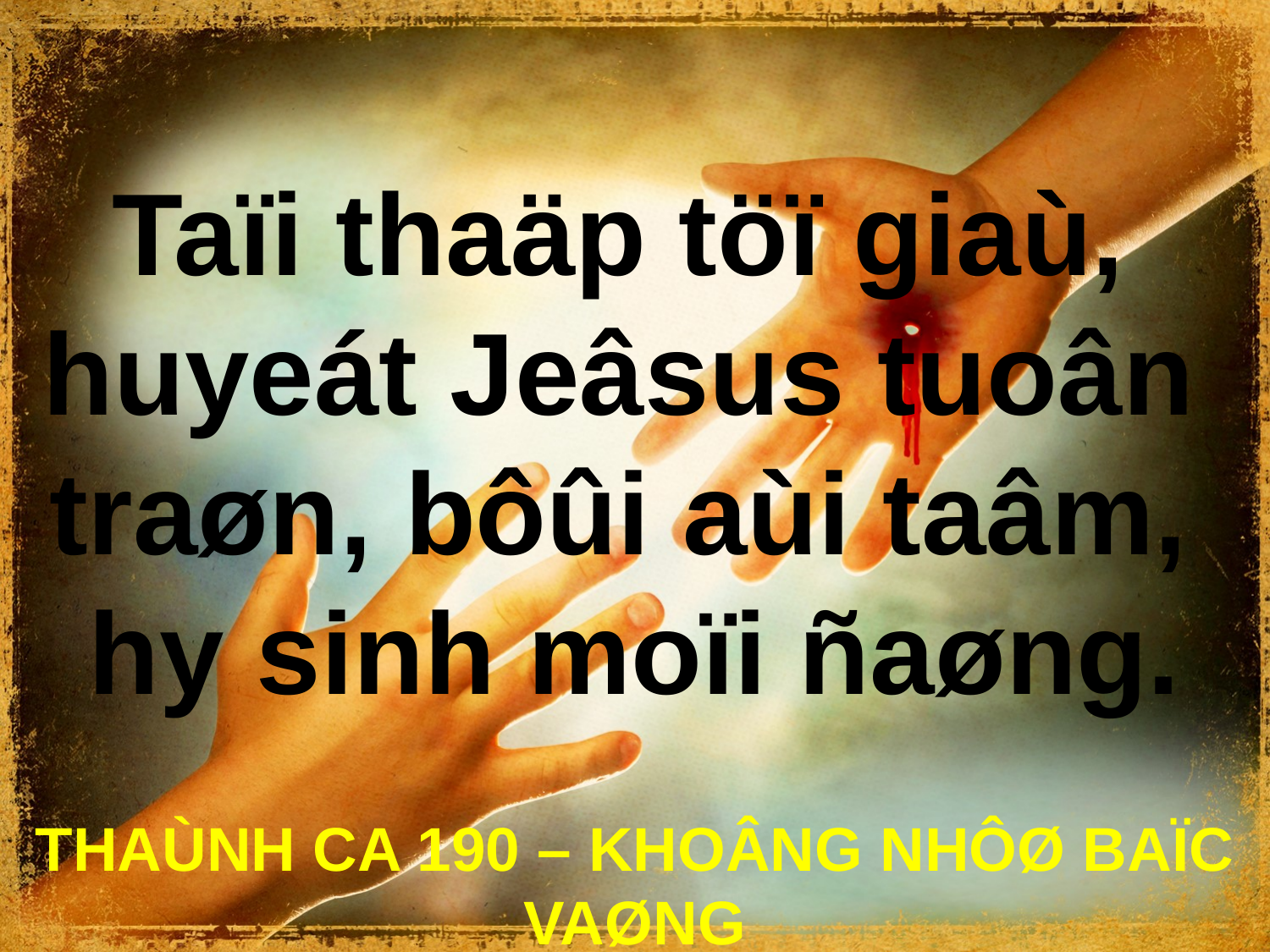

Taïi thaäp töï giaù,
huyeát Jeâsus tuoân
traøn, bôûi aùi taâm,
hy sinh moïi ñaøng.
THAÙNH CA 190 – KHOÂNG NHÔØ BAÏC VAØNG